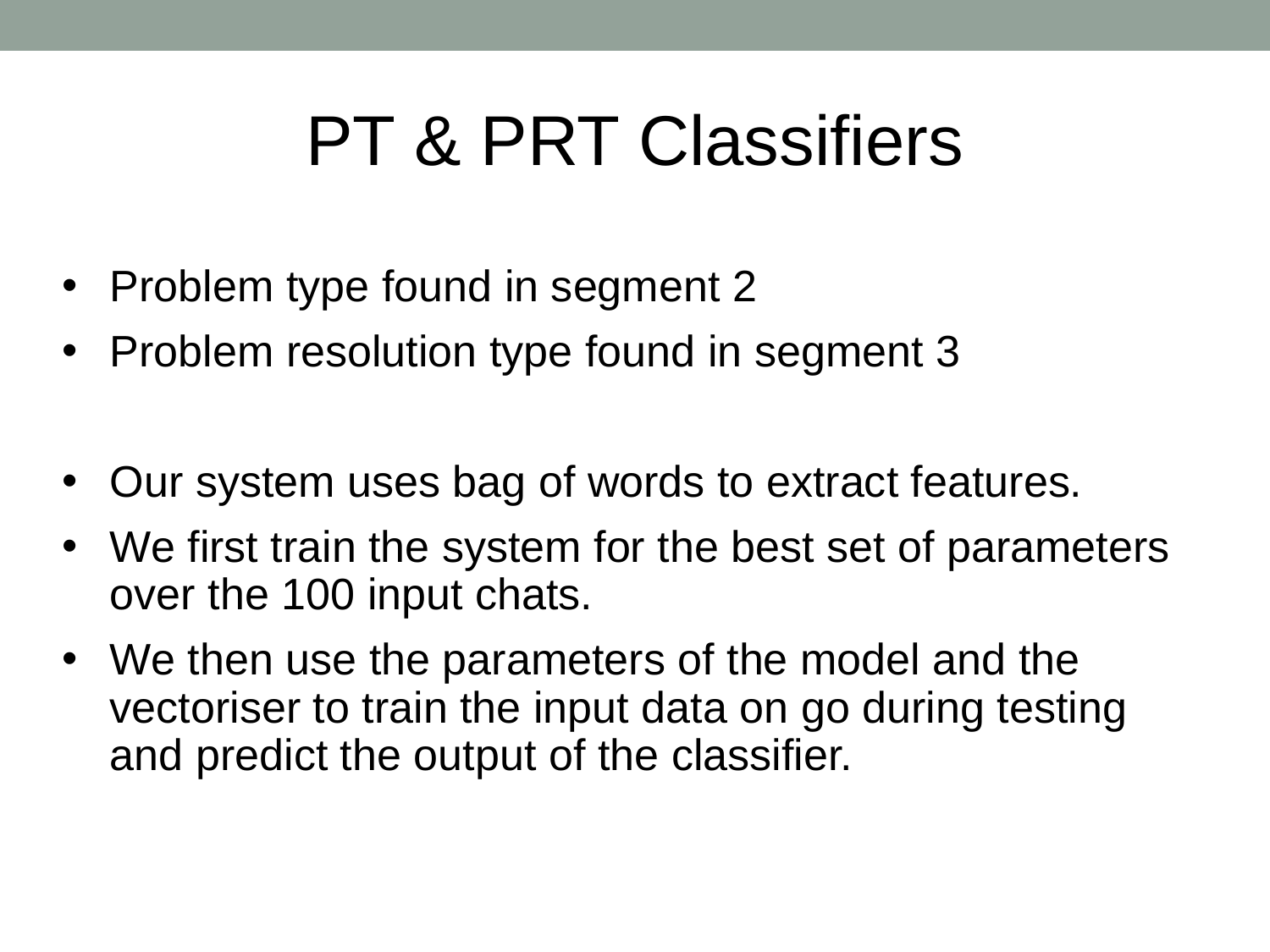

# PT & PRT Classifiers
Problem type found in segment 2
Problem resolution type found in segment 3

Our system uses bag of words to extract features.
We first train the system for the best set of parameters over the 100 input chats.
We then use the parameters of the model and the vectoriser to train the input data on go during testing and predict the output of the classifier.